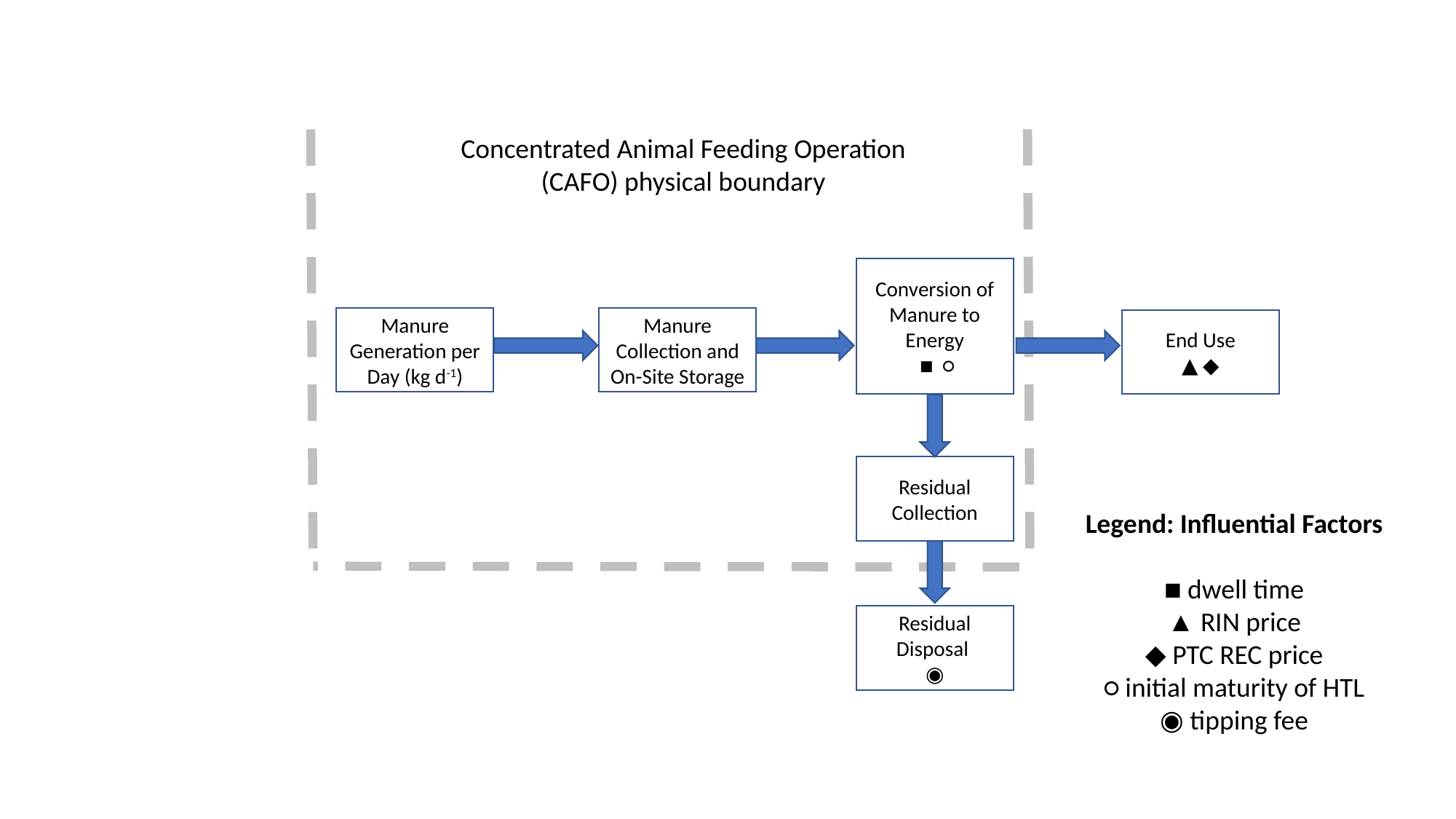

Concentrated Animal Feeding Operation (CAFO) physical boundary
Conversion of Manure to Energy
 ◼︎  ○
Manure Generation per Day (kg d-1)
Manure Collection and On-Site Storage
End Use
▲ ◆

Residual Collection
Legend: Influential Factors

◼︎ dwell time
▲ RIN price
◆ PTC REC price
○ initial maturity of HTL
◉ tipping fee

Residual Disposal
◉